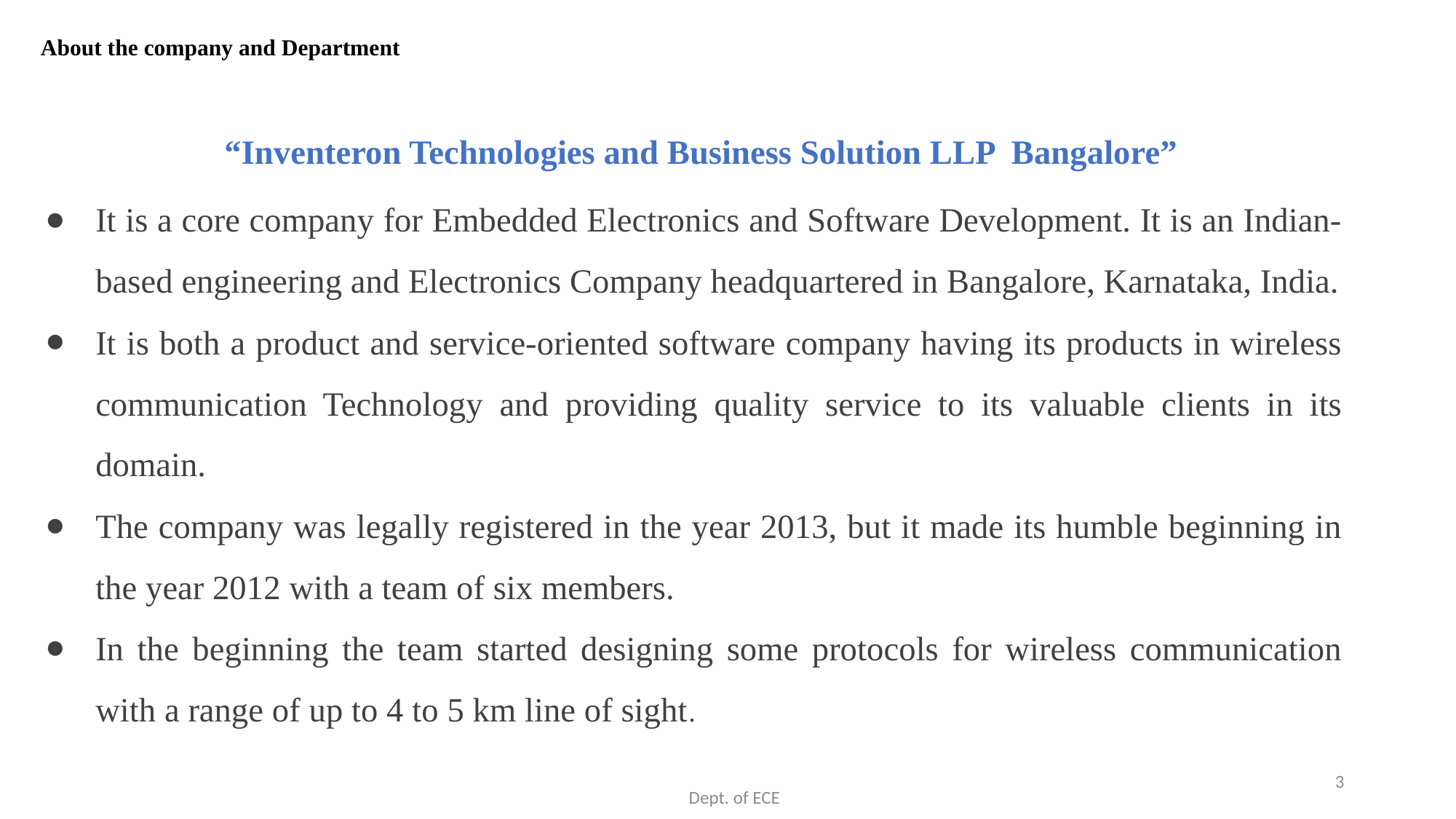

# About the company and Department
“Inventeron Technologies and Business Solution LLP  Bangalore”
It is a core company for Embedded Electronics and Software Development. It is an Indian-based engineering and Electronics Company headquartered in Bangalore, Karnataka, India.
It is both a product and service-oriented software company having its products in wireless communication Technology and providing quality service to its valuable clients in its domain.
The company was legally registered in the year 2013, but it made its humble beginning in the year 2012 with a team of six members.
In the beginning the team started designing some protocols for wireless communication with a range of up to 4 to 5 km line of sight.

3
                   Dept. of ECE